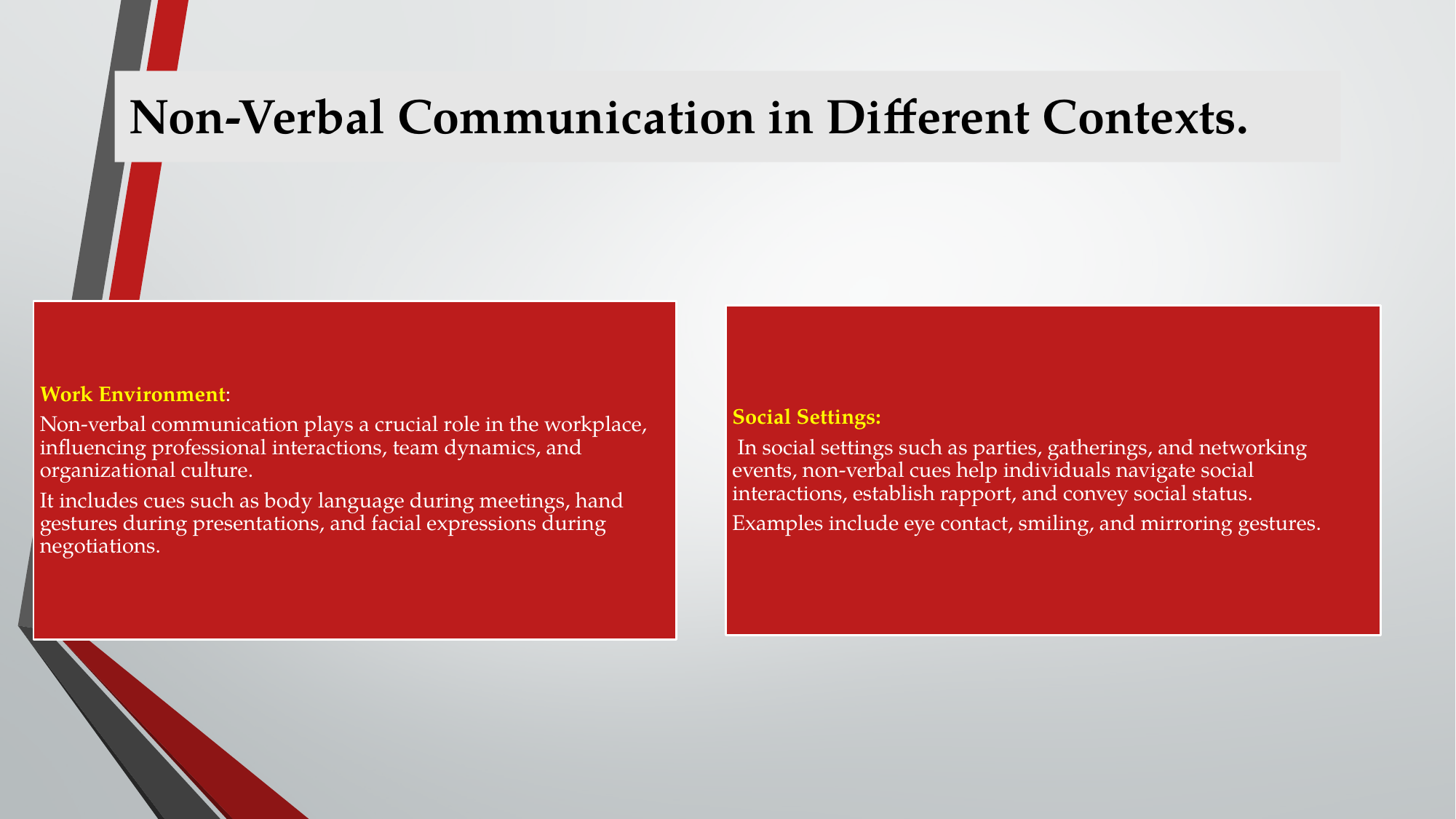

# Non-Verbal Communication in Different Contexts.
Work Environment:
Non-verbal communication plays a crucial role in the workplace, influencing professional interactions, team dynamics, and organizational culture.
It includes cues such as body language during meetings, hand gestures during presentations, and facial expressions during negotiations.
Social Settings:
 In social settings such as parties, gatherings, and networking events, non-verbal cues help individuals navigate social interactions, establish rapport, and convey social status.
Examples include eye contact, smiling, and mirroring gestures.